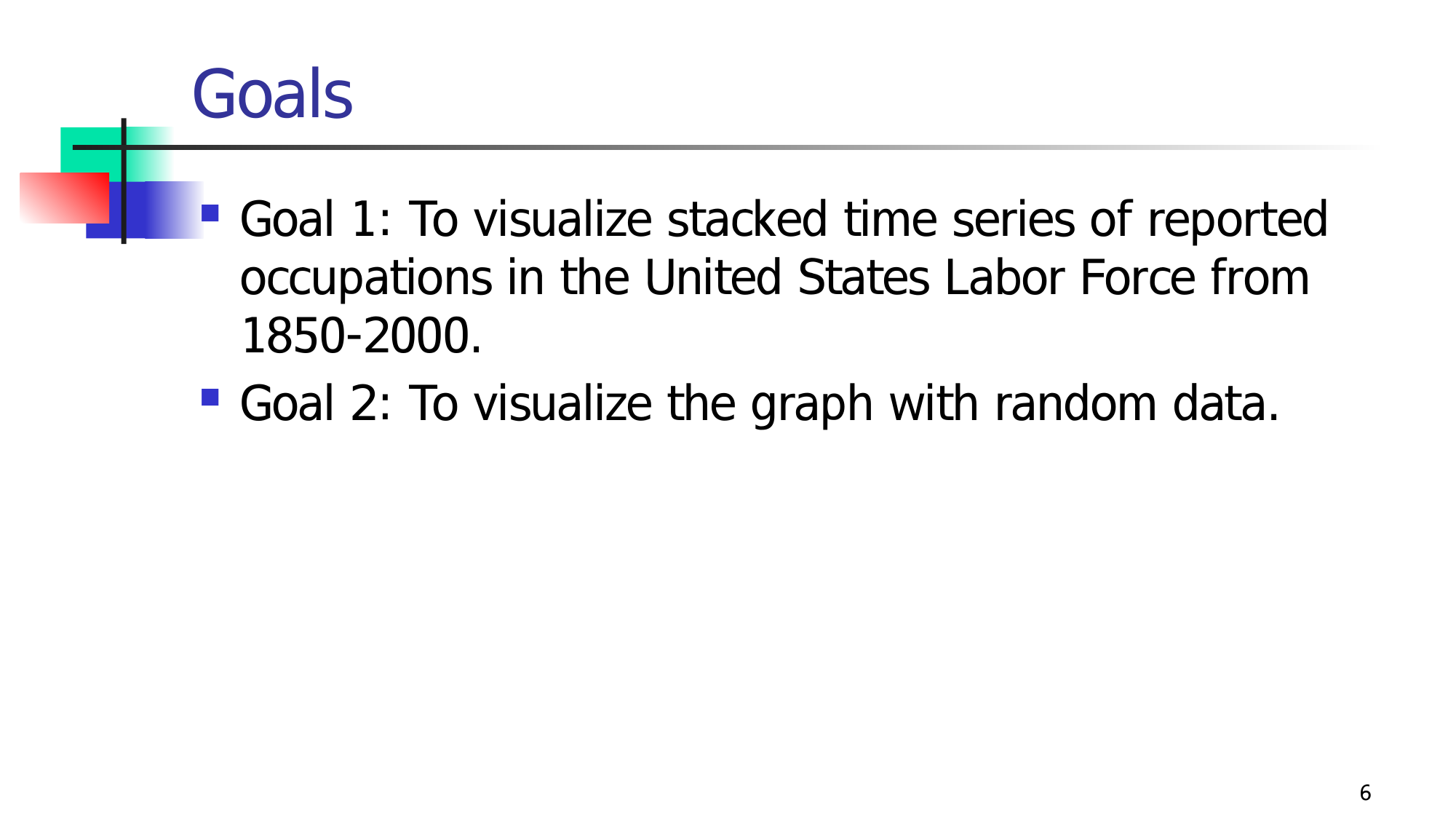

# Goals
Goal 1: To visualize stacked time series of reported occupations in the United States Labor Force from 1850-2000.
Goal 2: To visualize the graph with random data.

6